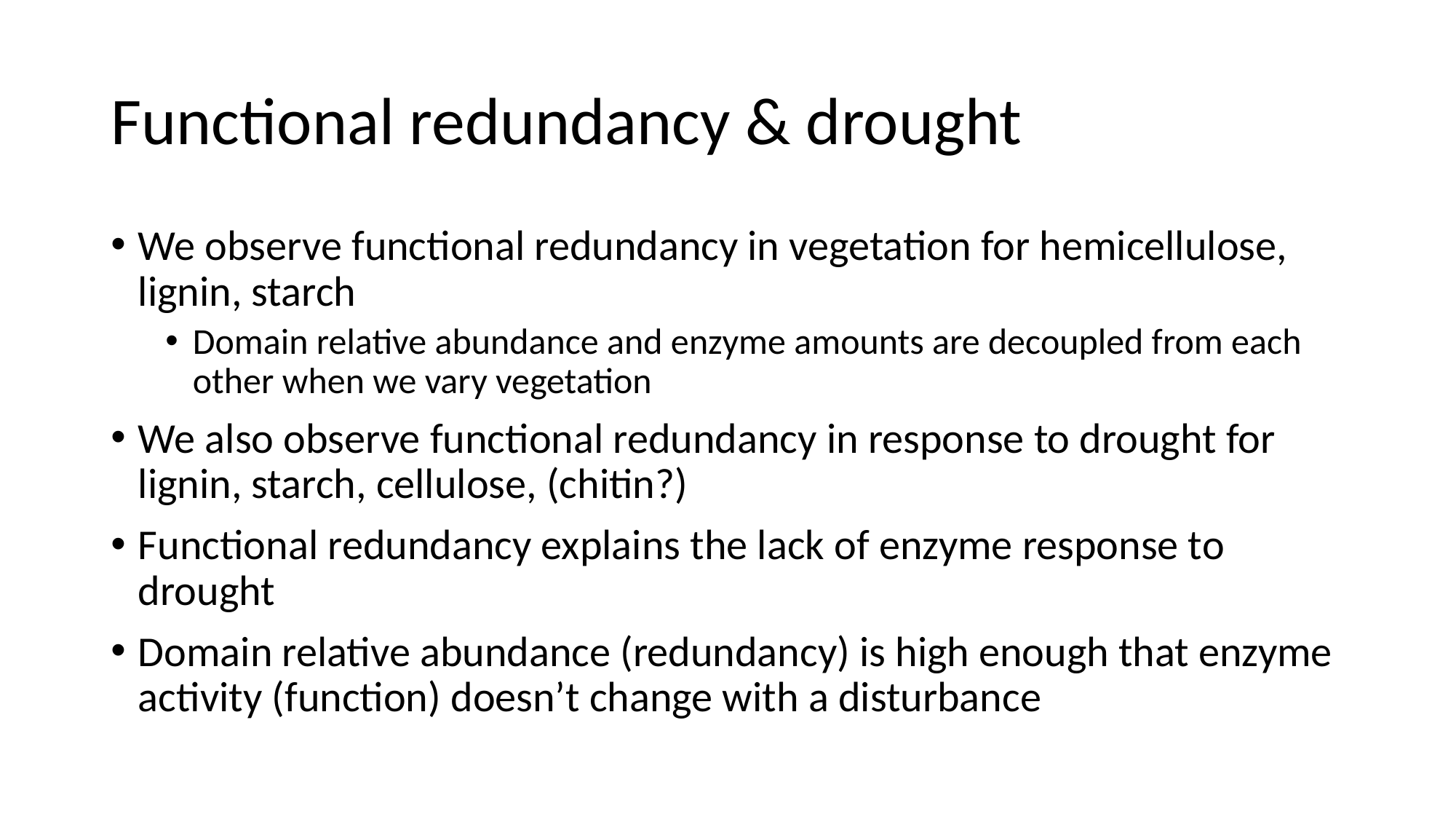

# Functional redundancy & drought
We observe functional redundancy in vegetation for hemicellulose, lignin, starch
Domain relative abundance and enzyme amounts are decoupled from each other when we vary vegetation
We also observe functional redundancy in response to drought for lignin, starch, cellulose, (chitin?)
Functional redundancy explains the lack of enzyme response to drought
Domain relative abundance (redundancy) is high enough that enzyme activity (function) doesn’t change with a disturbance